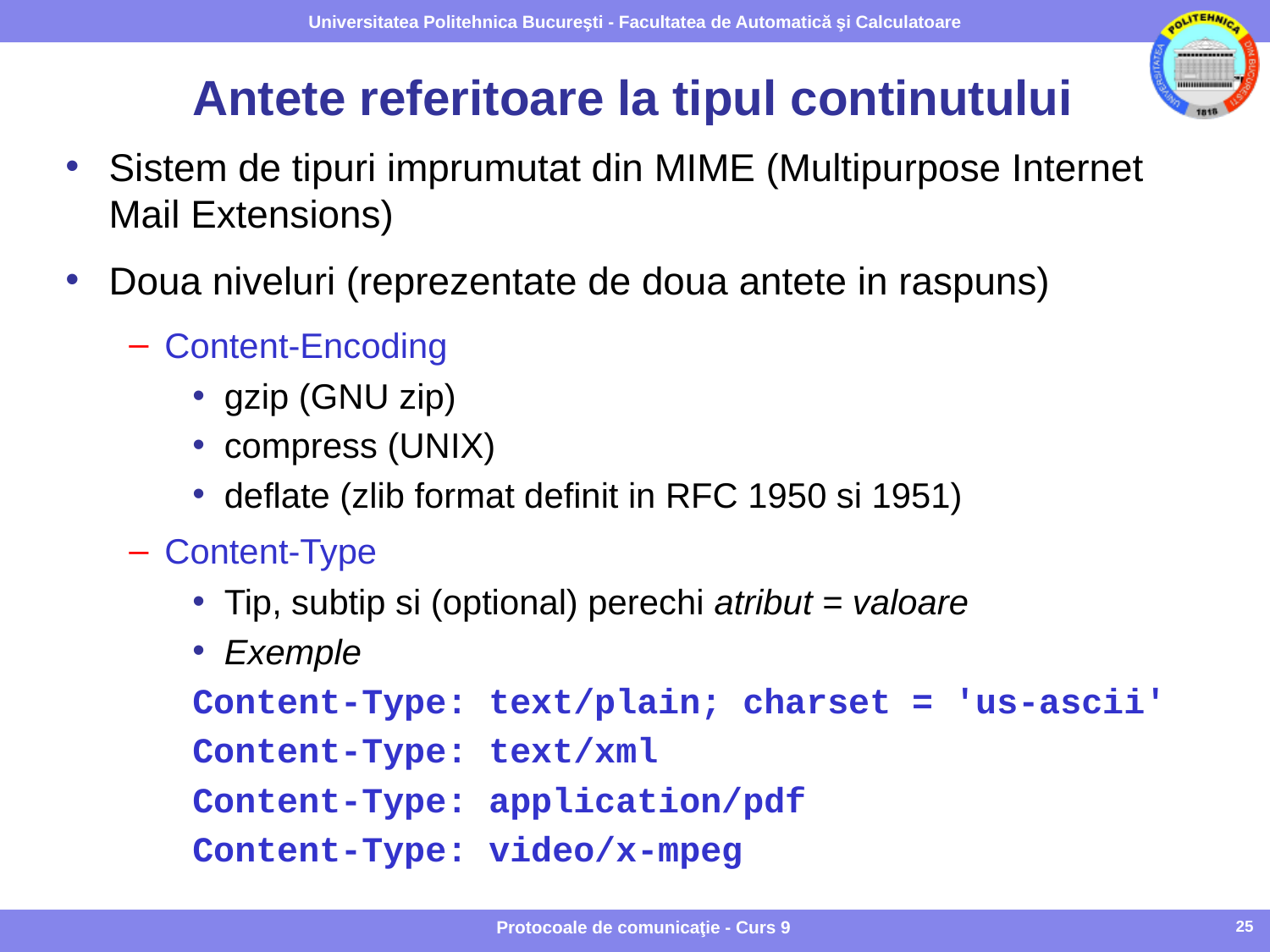

# Antete referitoare la tipul continutului
Sistem de tipuri imprumutat din MIME (Multipurpose Internet Mail Extensions)
Doua niveluri (reprezentate de doua antete in raspuns)
Content-Encoding
gzip (GNU zip)
compress (UNIX)
deflate (zlib format definit in RFC 1950 si 1951)
Content-Type
Tip, subtip si (optional) perechi atribut = valoare
Exemple
Content-Type: text/plain; charset = 'us-ascii'
Content-Type: text/xml
Content-Type: application/pdf
Content-Type: video/x-mpeg
Protocoale de comunicaţie - Curs 9
25